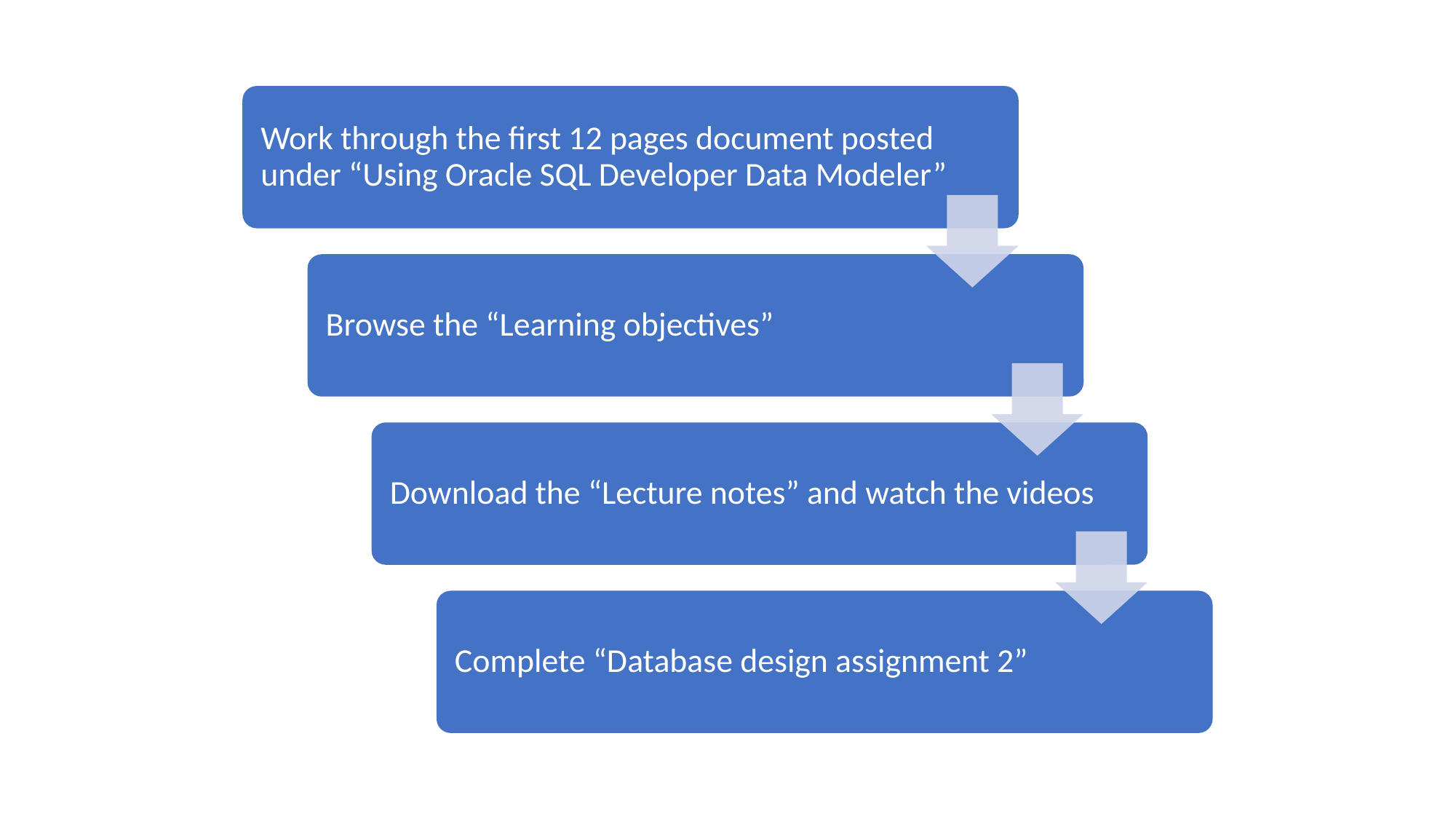

Work through the first 12 pages document posted under “Using Oracle SQL Developer Data Modeler”
Browse the “Learning objectives”
Download the “Lecture notes” and watch the videos
Complete “Database design assignment 2”